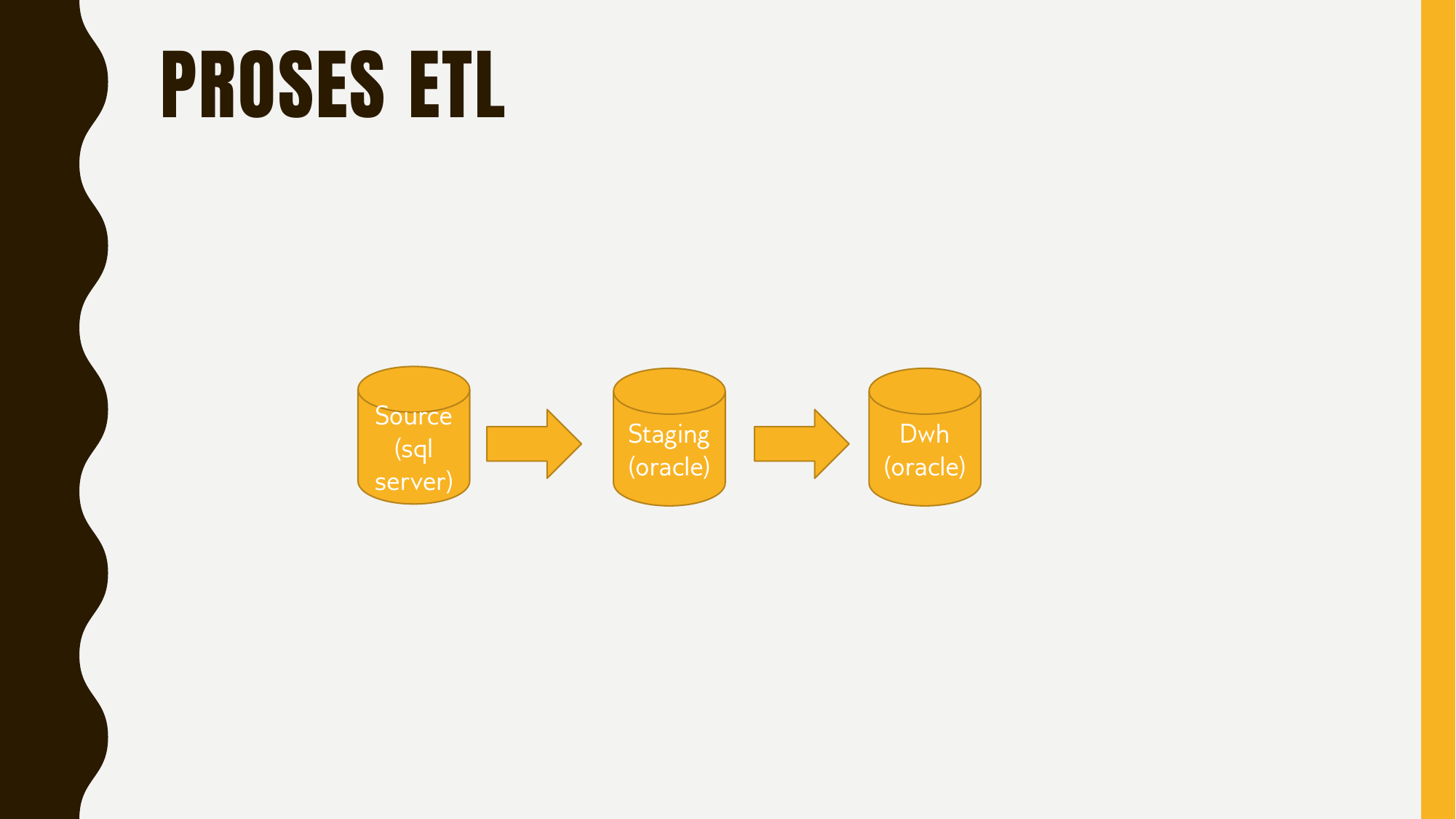

# Proses etl

Source
(sql server)
Staging
(oracle)
Dwh
(oracle)